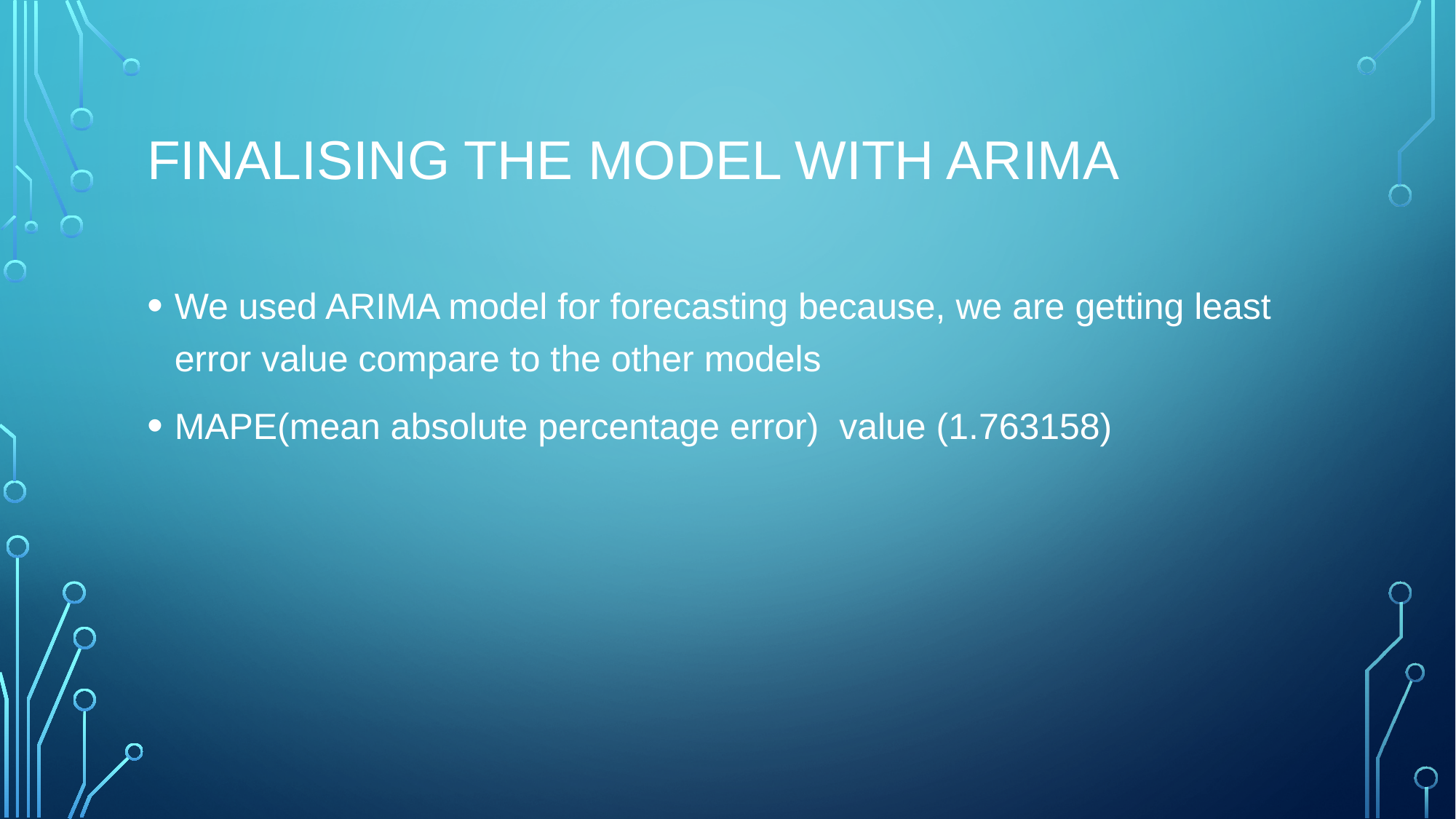

# FINALISING THE MODEL WITH ARIMA
We used ARIMA model for forecasting because, we are getting least error value compare to the other models
MAPE(mean absolute percentage error)  value (1.763158)